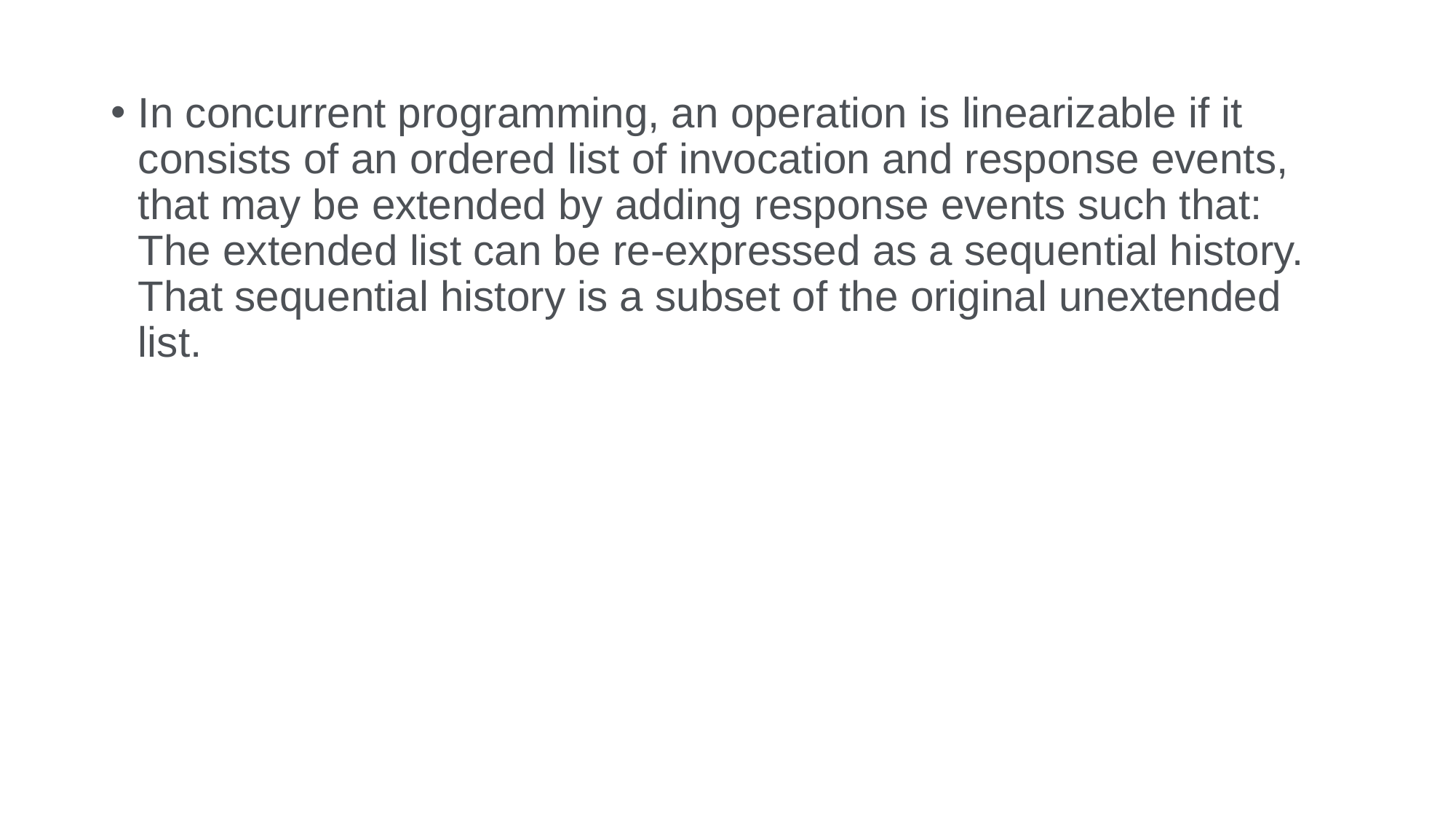

In concurrent programming, an operation is linearizable if it consists of an ordered list of invocation and response events, that may be extended by adding response events such that: The extended list can be re-expressed as a sequential history. That sequential history is a subset of the original unextended list.